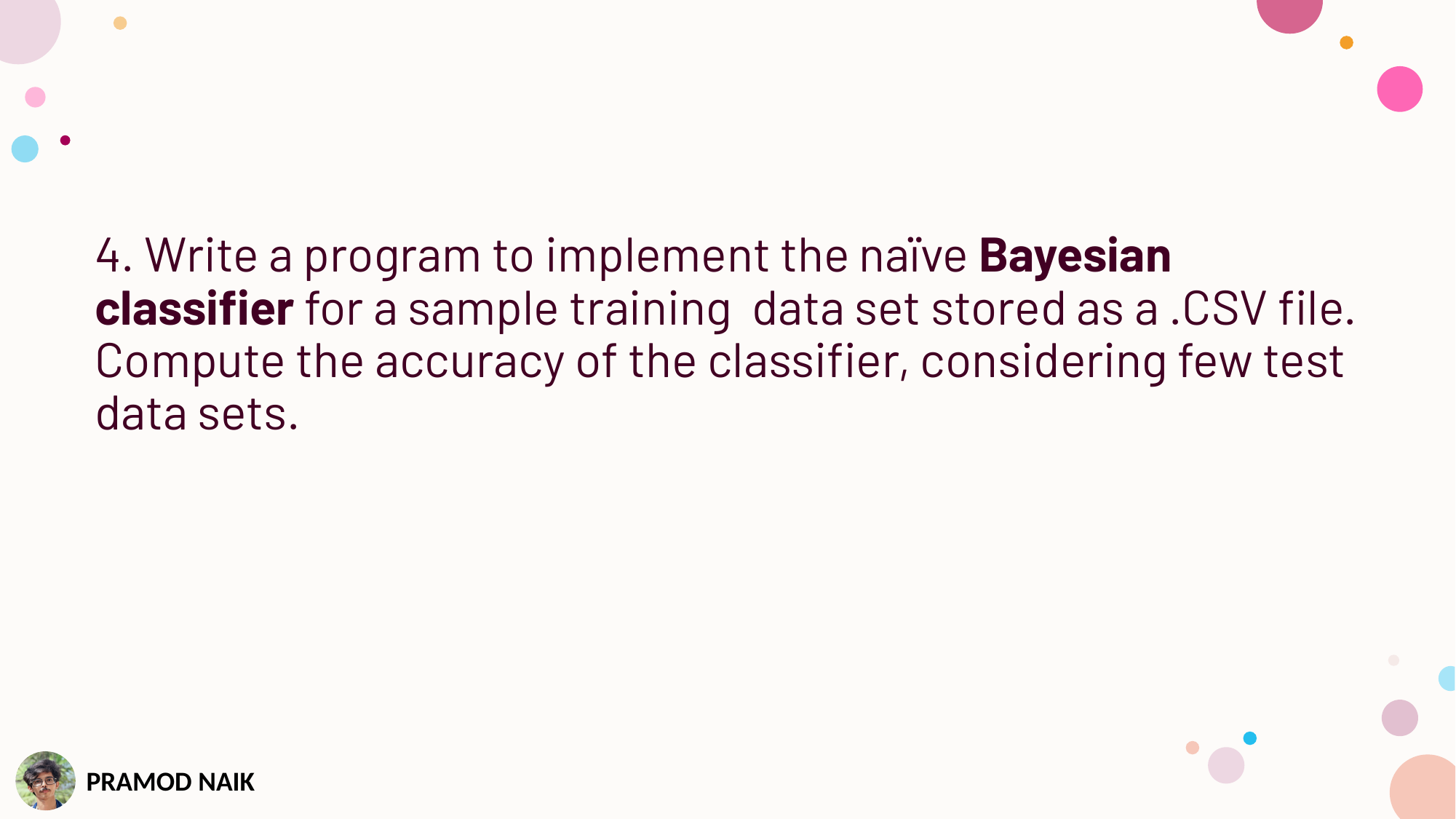

4. Write a program to implement the naïve Bayesian classifier for a sample training  data set stored as a .CSV file. Compute the accuracy of the classifier, considering few test data sets.